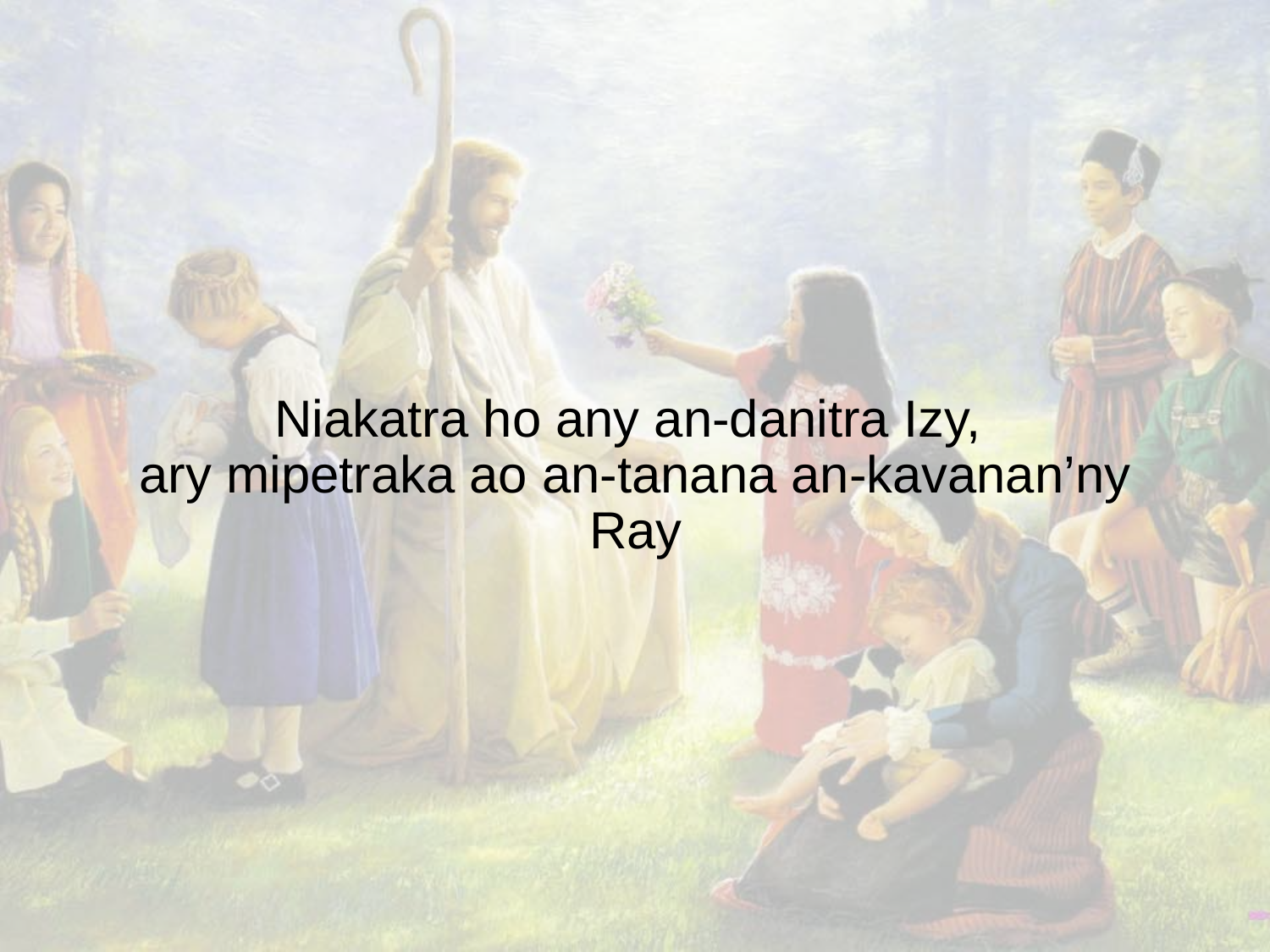

Niakatra ho any an-danitra Izy,
ary mipetraka ao an-tanana an-kavanan’ny Ray